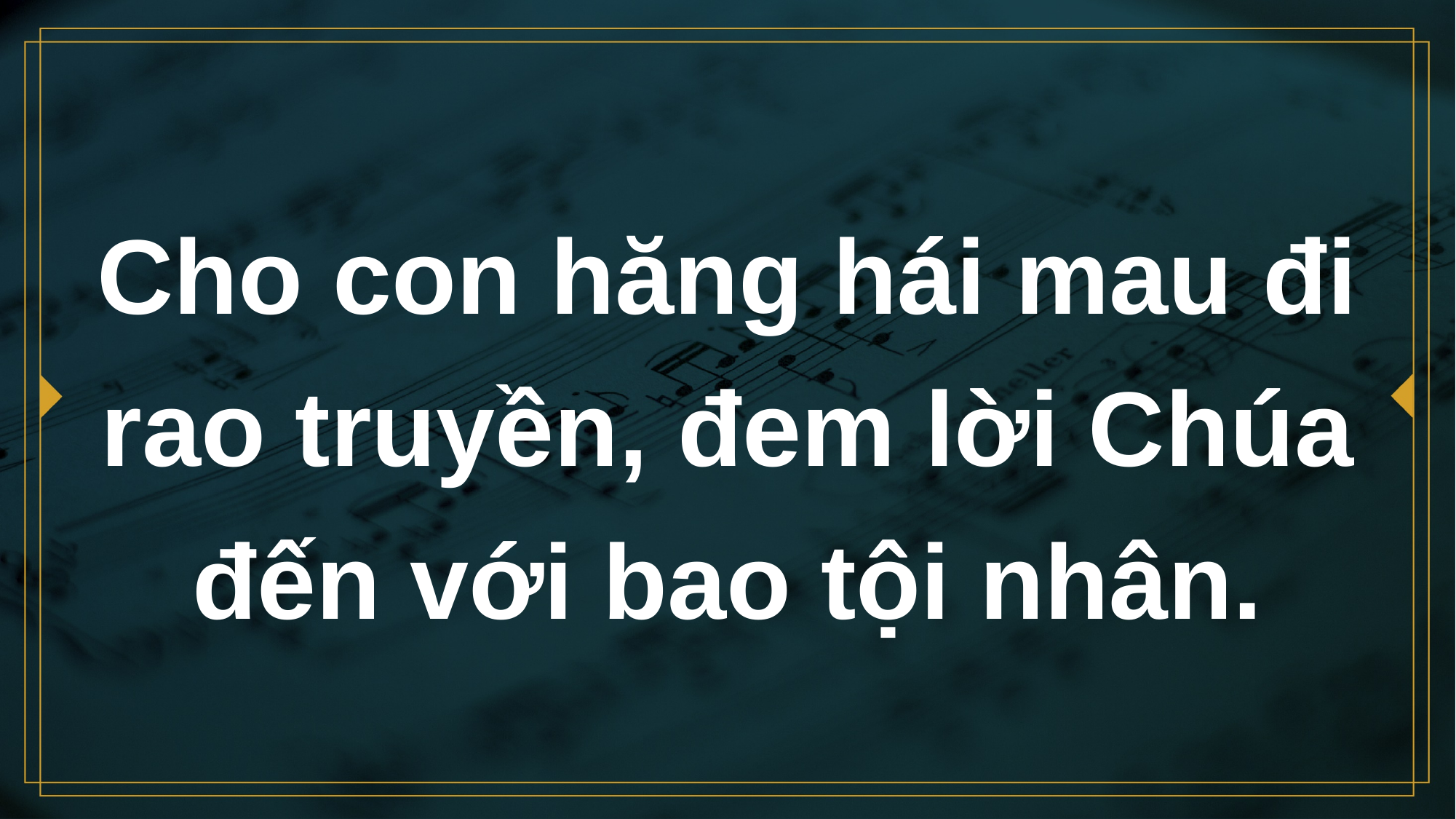

# Cho con hăng hái mau đi rao truyền, đem lời Chúa đến với bao tội nhân.